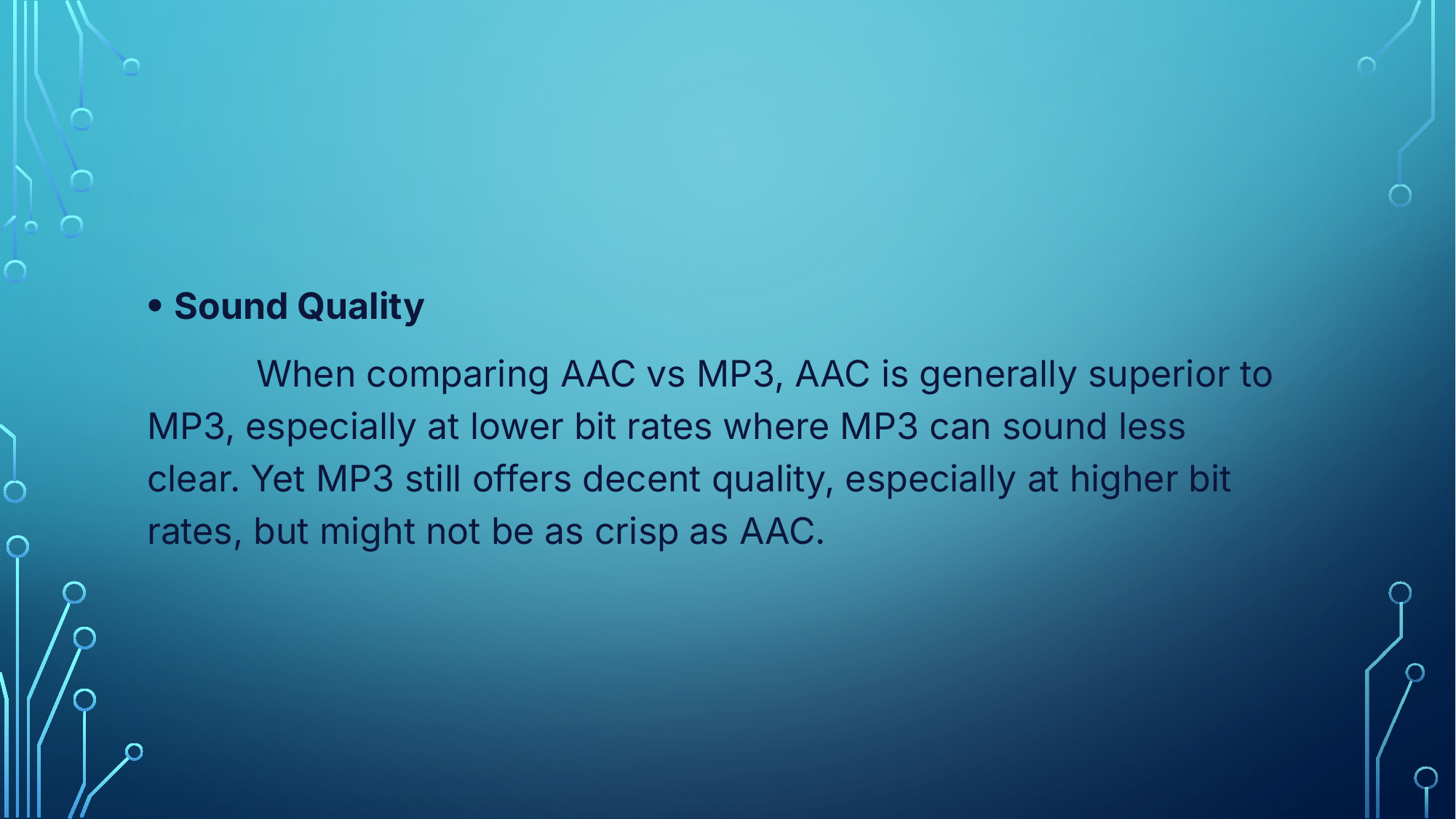

#
Sound Quality
	When comparing AAC vs MP3, AAC is generally superior to MP3, especially at lower bit rates where MP3 can sound less clear. Yet MP3 still offers decent quality, especially at higher bit rates, but might not be as crisp as AAC.